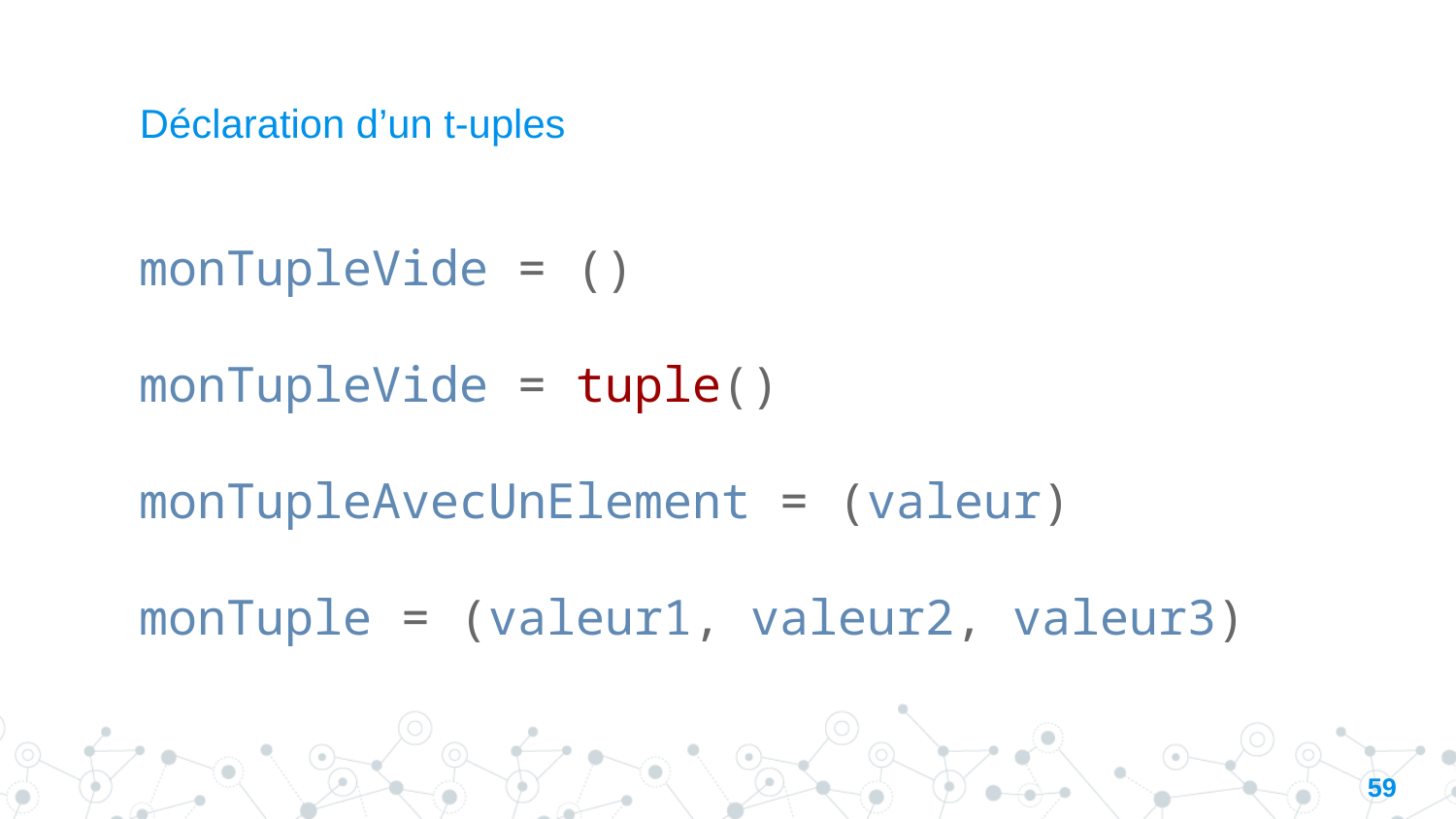

# Déclaration d’un t-uples
monTupleVide = ()

monTupleVide = tuple()

monTupleAvecUnElement = (valeur)

monTuple = (valeur1, valeur2, valeur3)
59